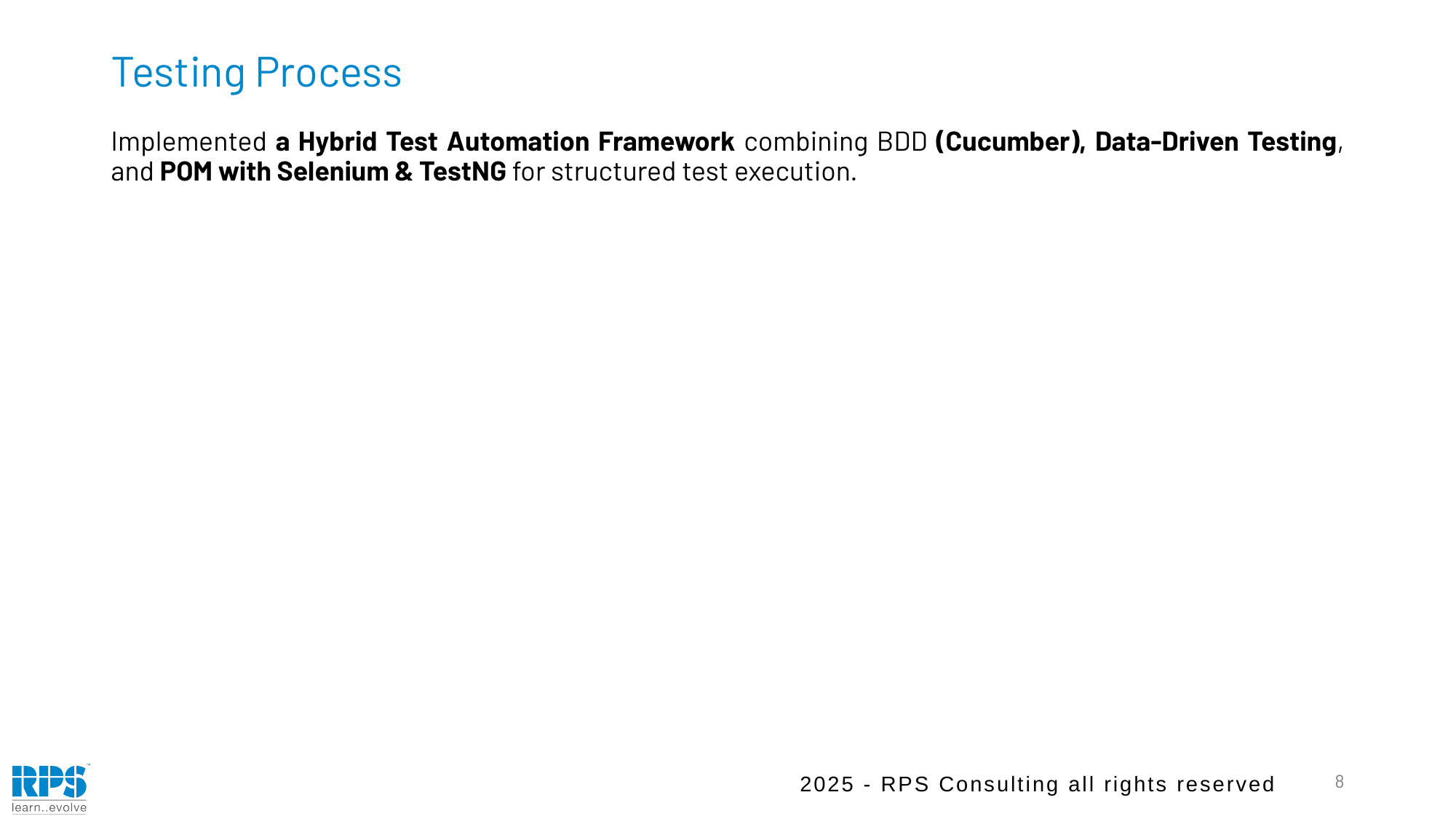

# Testing Process
Implemented a Hybrid Test Automation Framework combining BDD (Cucumber), Data-Driven Testing, and POM with Selenium & TestNG for structured test execution.

8